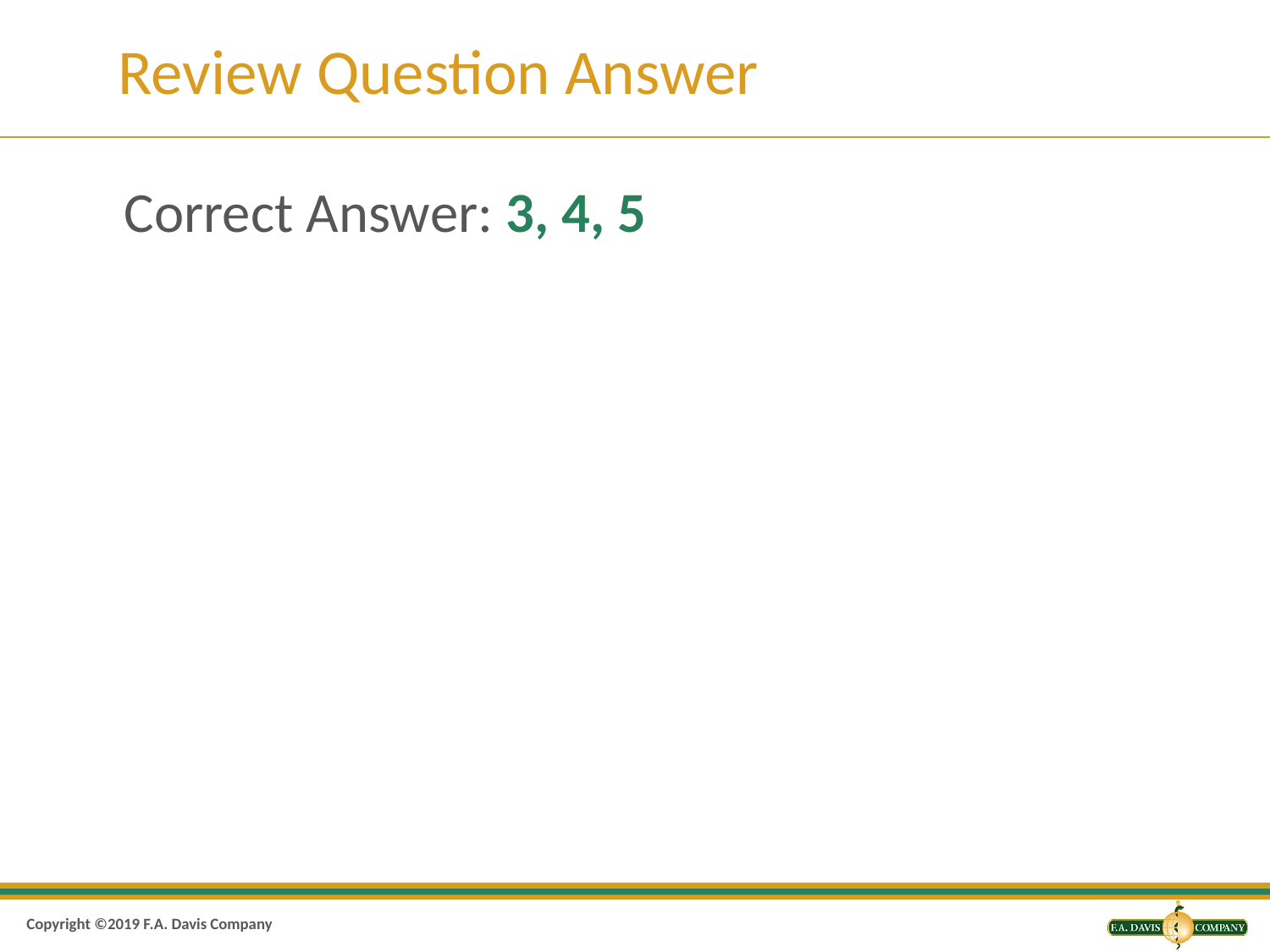

# Review Question Answer
Correct Answer: 3, 4, 5